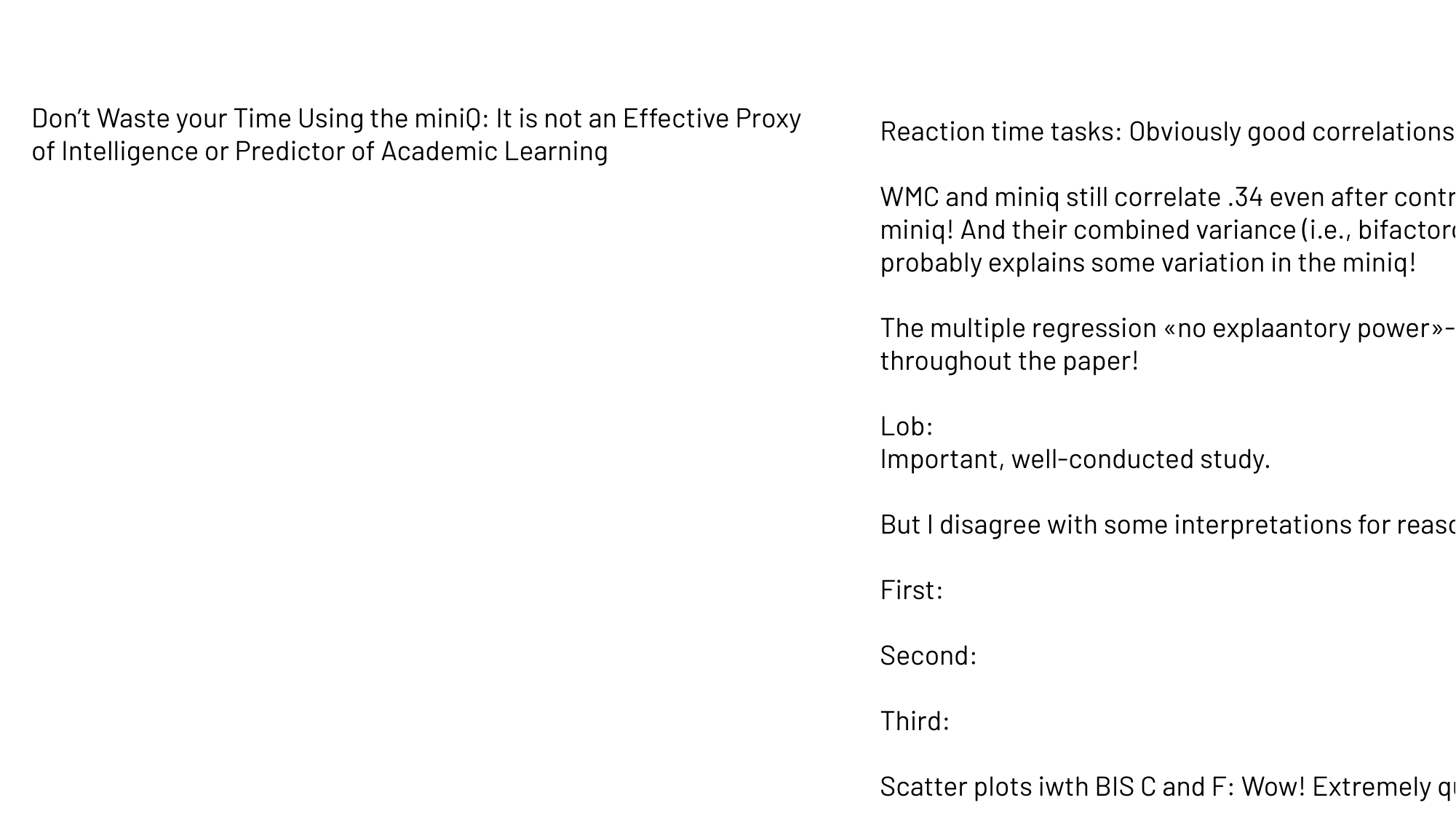

Don’t Waste your Time Using the miniQ: It is not an Effective Proxy of Intelligence or Predictor of Academic Learning
Reaction time tasks: Obviously good correlations!

WMC and miniq still correlate .34 even after controlling for the miniq! And their combined variance (i.e., bifactorg-factor) probably explains some variation in the miniq!

The multiple regression «no explaantory power»-fallacy goes throughout the paper!

Lob:
Important, well-conducted study.

But I disagree with some interpretations for reasons.

First:

Second:

Third:

Scatter plots iwth BIS C and F: Wow! Extremely quadratic…

The non-linearity correlates extremely with the bimodal structure!
Where the first mode is, the association breaks – maybe after this mode, there are the actually intelligence individuals all using the same better strategy or smth?
Study 1, Hagen: Correlation up to 38 points ca.? -> That’s at the second mode!
Study 2: Up to 30 points ca -> that’s at the first mode.
In both studies, the modes are at about 30 and 40 points! Crazy :D

Make histograms with more bars to check for more modes…
Nothing with representational competence.
Moderate with conceptual knowledge – similar to anamolies and analogies.
But nothing with physics grade.
And the strongest association with mastery goal orientation!
So a stronger (current) achievement motivation component?
So many hypothèses for future studies!
RCFI: Distinguish between relational components (stronger relations with proper reasoning expected) and non-relational components (equal moderate relations with propoer reasoning expected)?
Quadratic relations because:
Speed is necessary but not sufficient for proper intelligence tests.
BIS has a speed component but if I’m right, then we’d see breakpoints or something like that.

And the reliability:
Yet has to be tested! :)

Strongly speeded tests:

We need to correlate speed across items, not ability! -> let’s do this? 1954 paper: Anastasi and Drake.